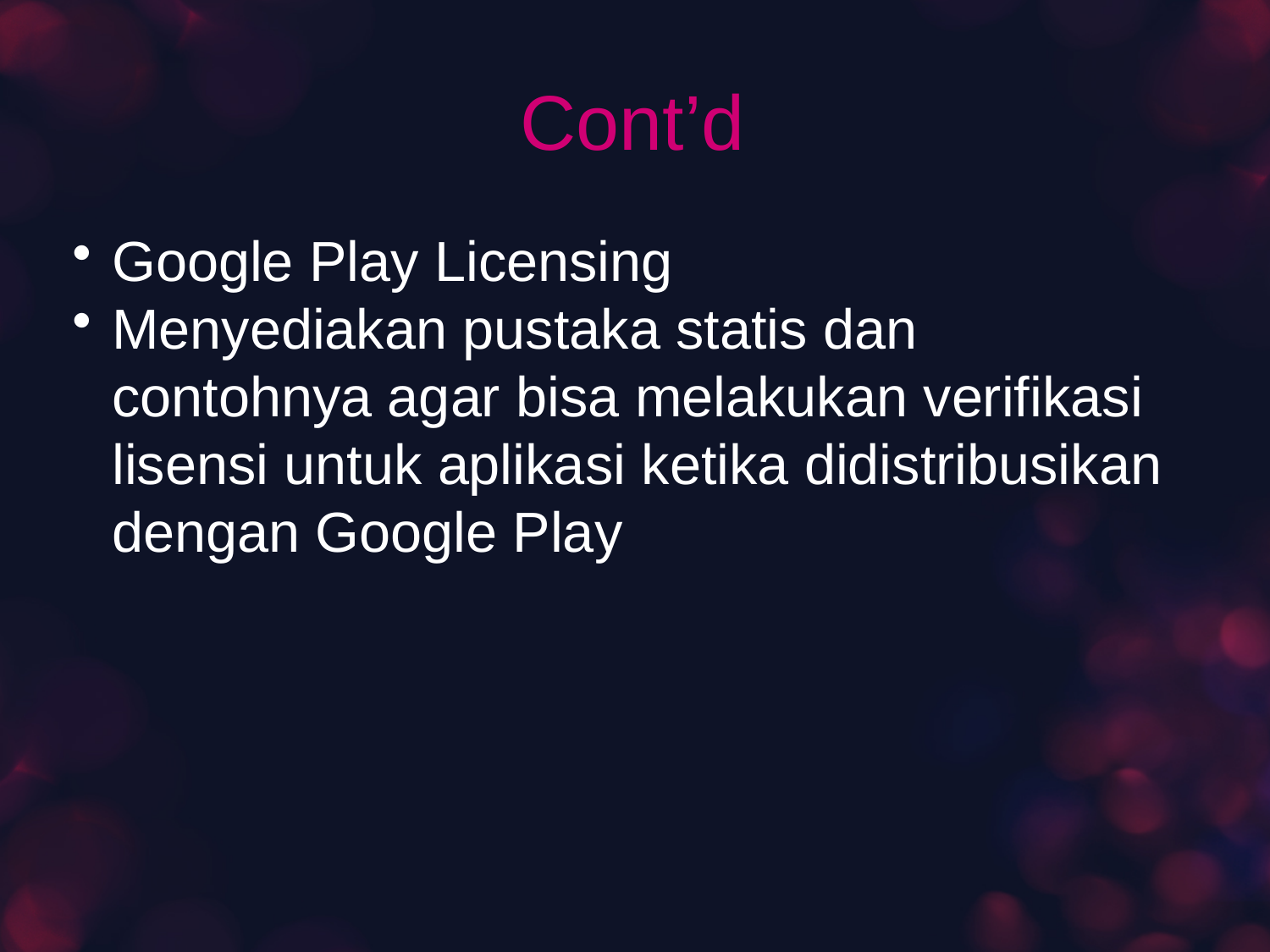

# Cont’d
Google Play Licensing
Menyediakan pustaka statis dan contohnya agar bisa melakukan verifikasi lisensi untuk aplikasi ketika didistribusikan dengan Google Play